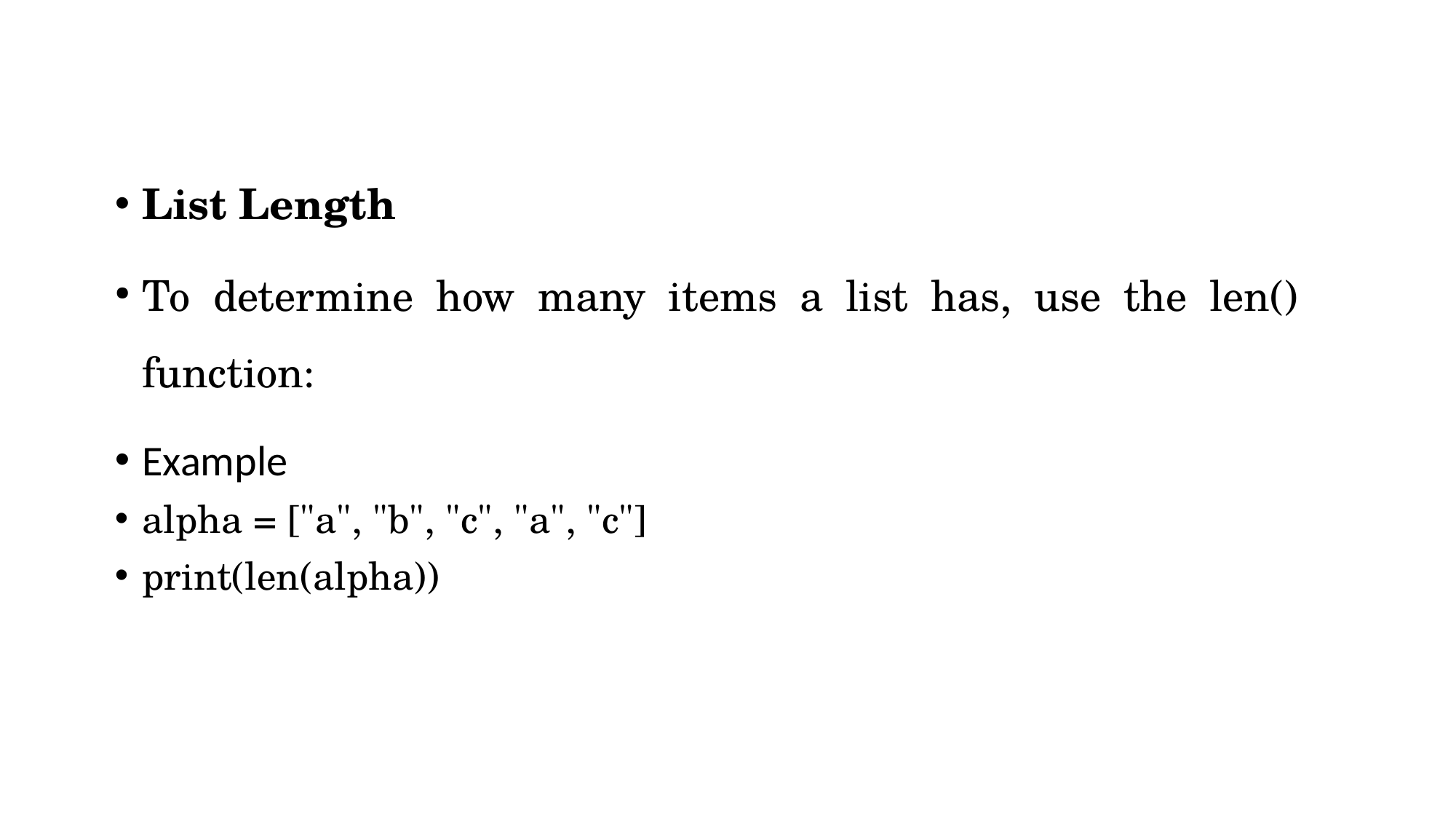

List Length
To determine how many items a list has, use the len() function:
Example
alpha = ["a", "b", "c", "a", "c"]
print(len(alpha))